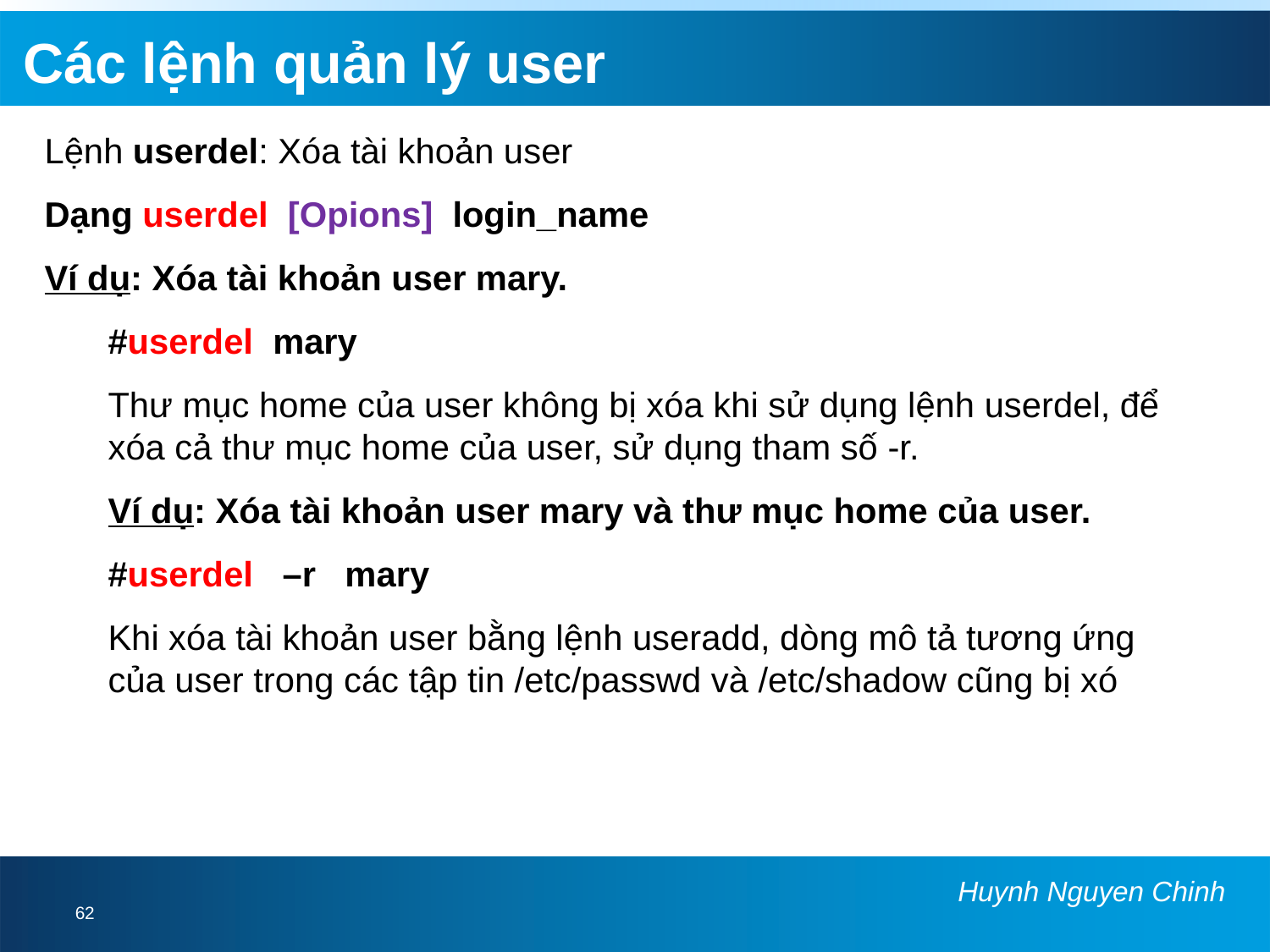

Các lệnh quản lý user
Lệnh userdel: Xóa tài khoản user
Dạng userdel  [Opions]  login_name
Ví dụ: Xóa tài khoản user mary.
#userdel  mary
Thư mục home của user không bị xóa khi sử dụng lệnh userdel, để xóa cả thư mục home của user, sử dụng tham số -r.
Ví dụ: Xóa tài khoản user mary và thư mục home của user.
#userdel   –r   mary
Khi xóa tài khoản user bằng lệnh useradd, dòng mô tả tương ứng của user trong các tập tin /etc/passwd và /etc/shadow cũng bị xó